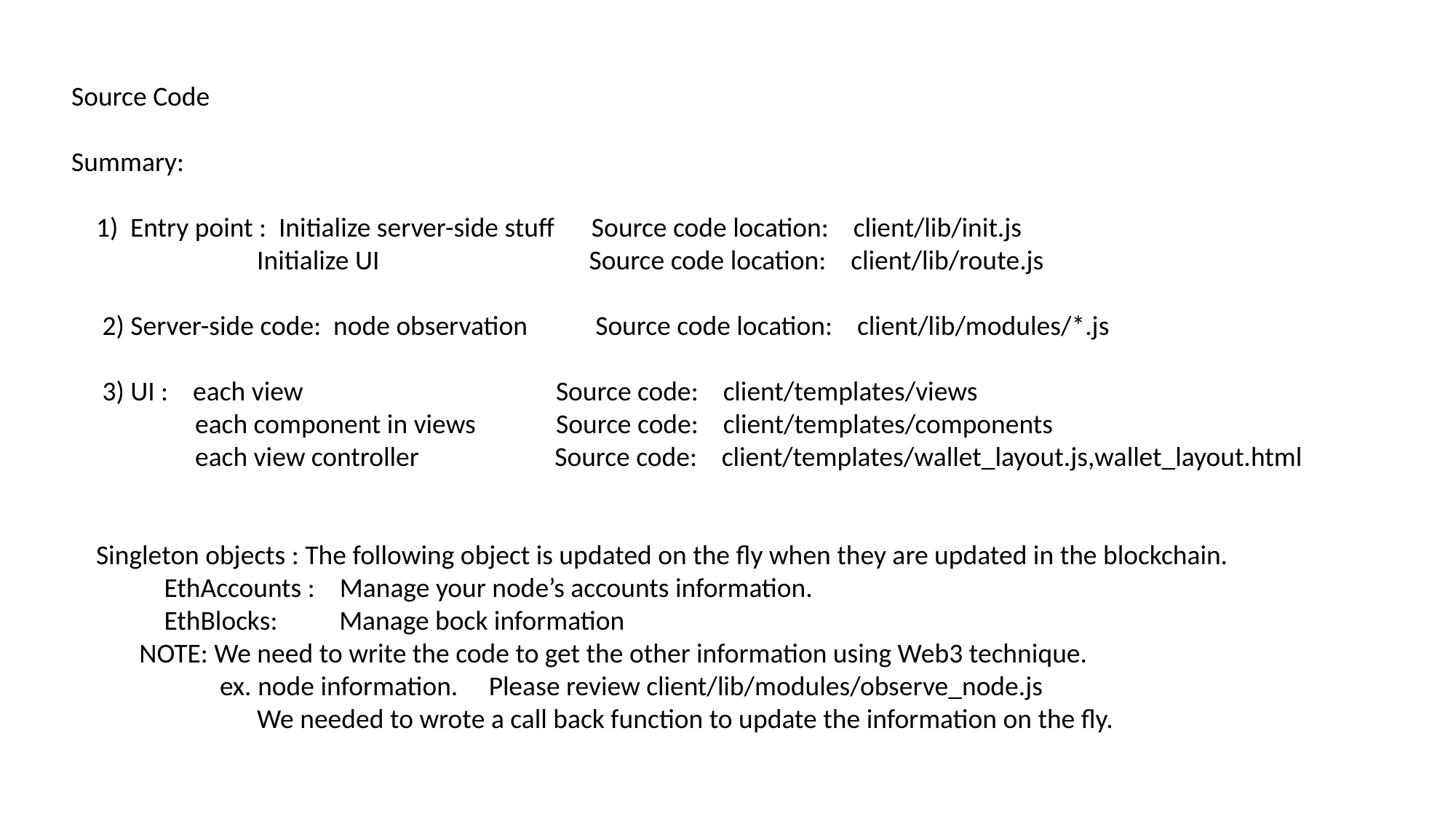

Source Code

Summary:

    1)  Entry point :  Initialize server-side stuff      Source code location:    client/lib/init.js
                              Initialize UI                                  Source code location:    client/lib/route.js

     2) Server-side code:  node observation           Source code location:    client/lib/modules/*.js

     3) UI :    each view                                         Source code:    client/templates/views
                    each component in views             Source code:    client/templates/components
                    each view controller                      Source code:    client/templates/wallet_layout.js,wallet_layout.html

    Singleton objects : The following object is updated on the fly when they are updated in the blockchain.
               EthAccounts :    Manage your node’s accounts information.
               EthBlocks:          Manage bock information
           NOTE: We need to write the code to get the other information using Web3 technique.
                        ex. node information.     Please review client/lib/modules/observe_node.js
                              We needed to wrote a call back function to update the information on the fly.